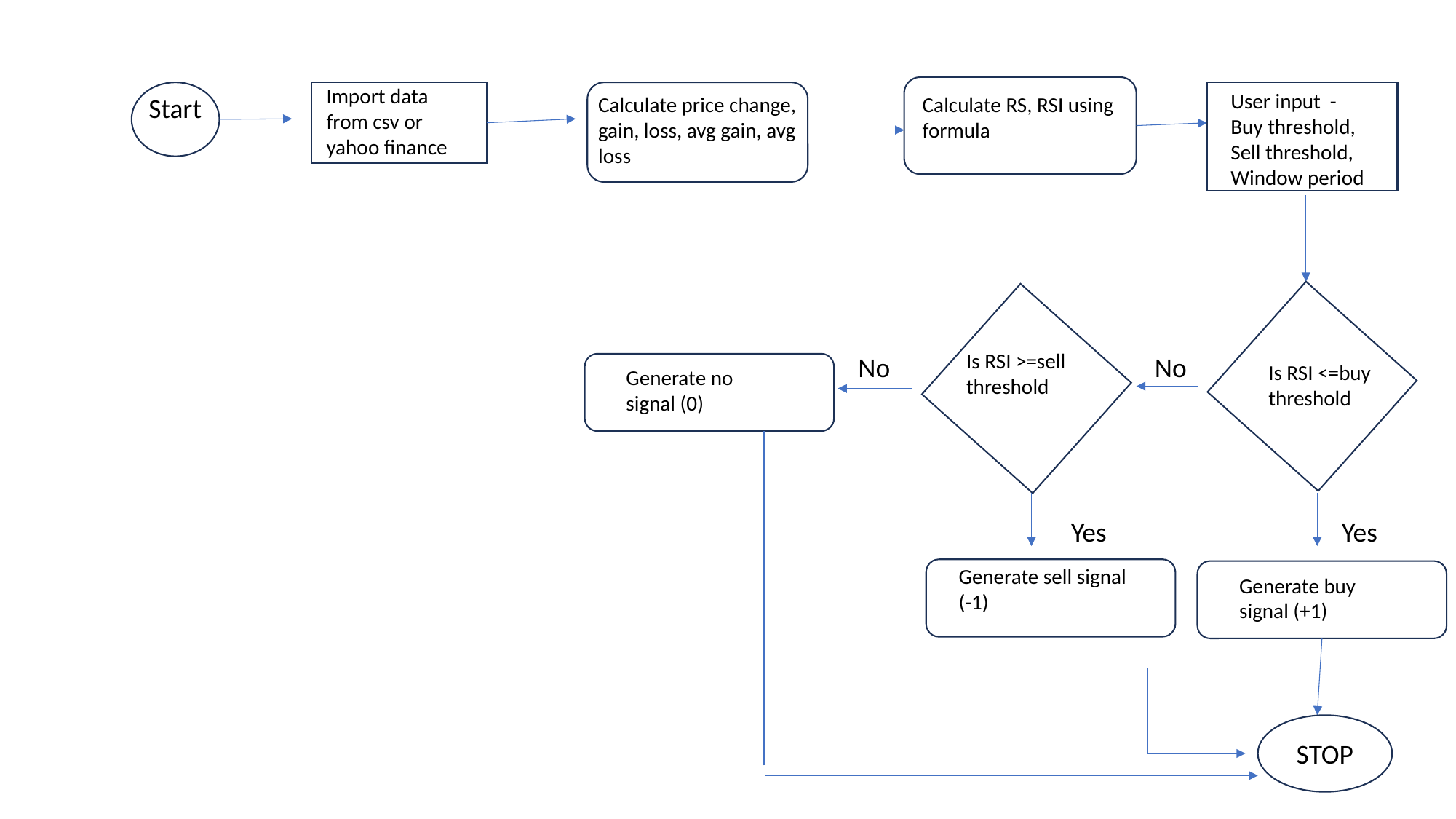

Import data from csv or yahoo finance

User input  -
Buy threshold,
Sell threshold,
Window period
Start
Calculate price change, gain, loss, avg gain, avg loss
Calculate RS, RSI using formula

Is RSI >=sell threshold
No
No

Is RSI <=buy threshold
Generate no signal (0)
Yes
Yes
Generate sell signal (-1)

Generate buy signal (+1)

STOP